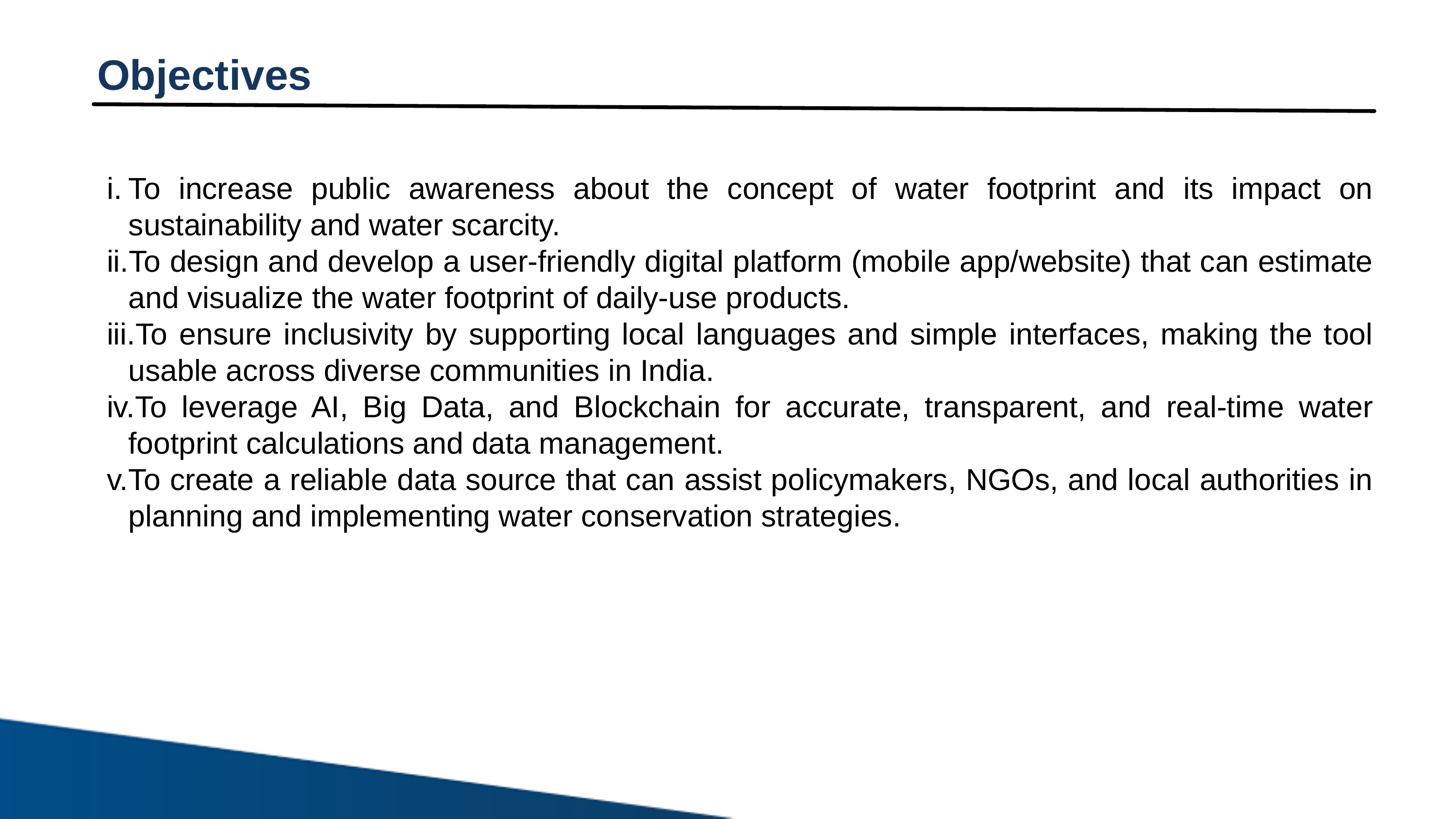

Objectives

To increase public awareness about the concept of water footprint and its impact on sustainability and water scarcity.
To design and develop a user-friendly digital platform (mobile app/website) that can estimate and visualize the water footprint of daily-use products.
To ensure inclusivity by supporting local languages and simple interfaces, making the tool usable across diverse communities in India.
To leverage AI, Big Data, and Blockchain for accurate, transparent, and real-time water footprint calculations and data management.
To create a reliable data source that can assist policymakers, NGOs, and local authorities in planning and implementing water conservation strategies.